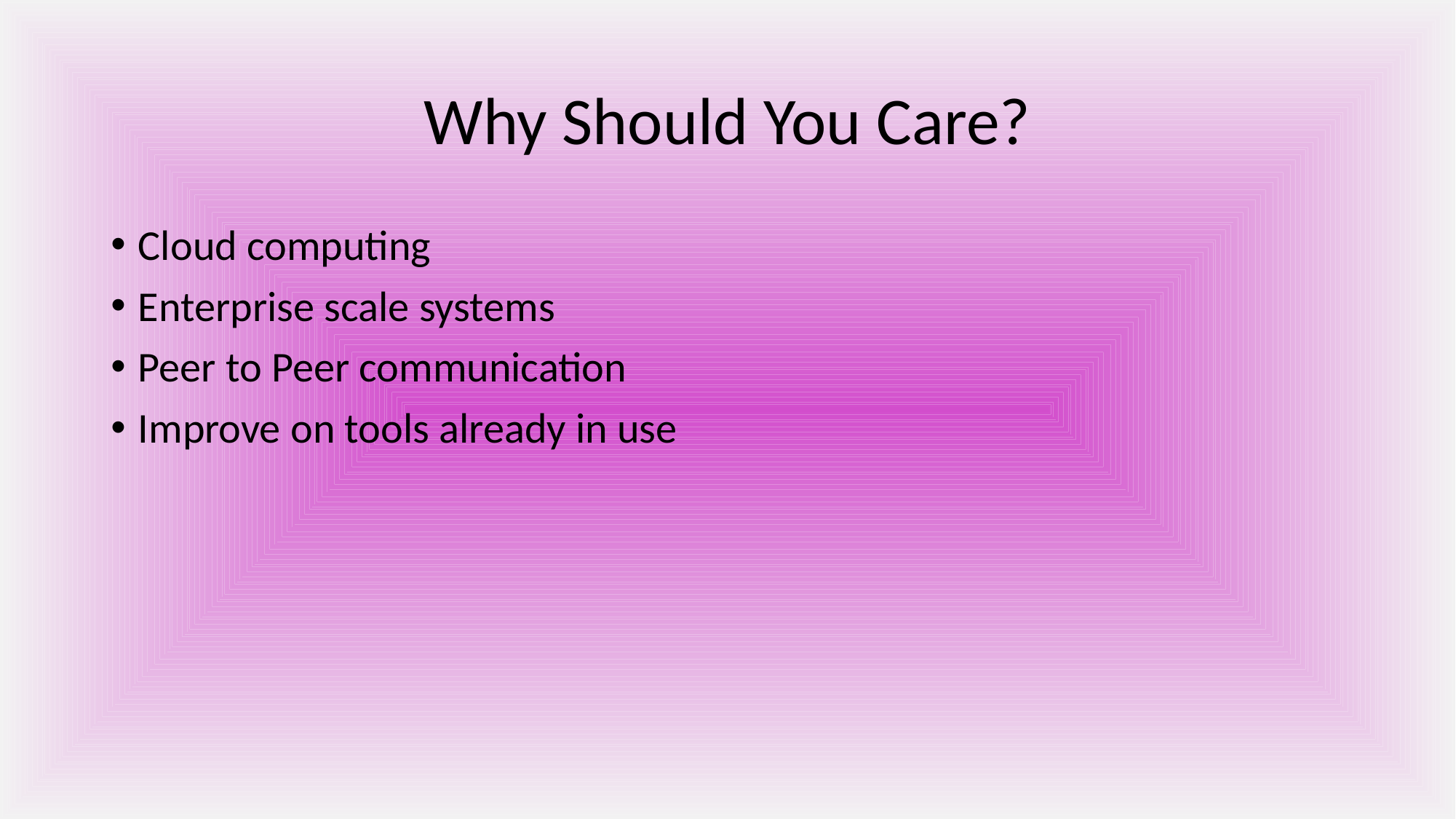

# Why Should You Care?
Cloud computing
Enterprise scale systems
Peer to Peer communication
Improve on tools already in use